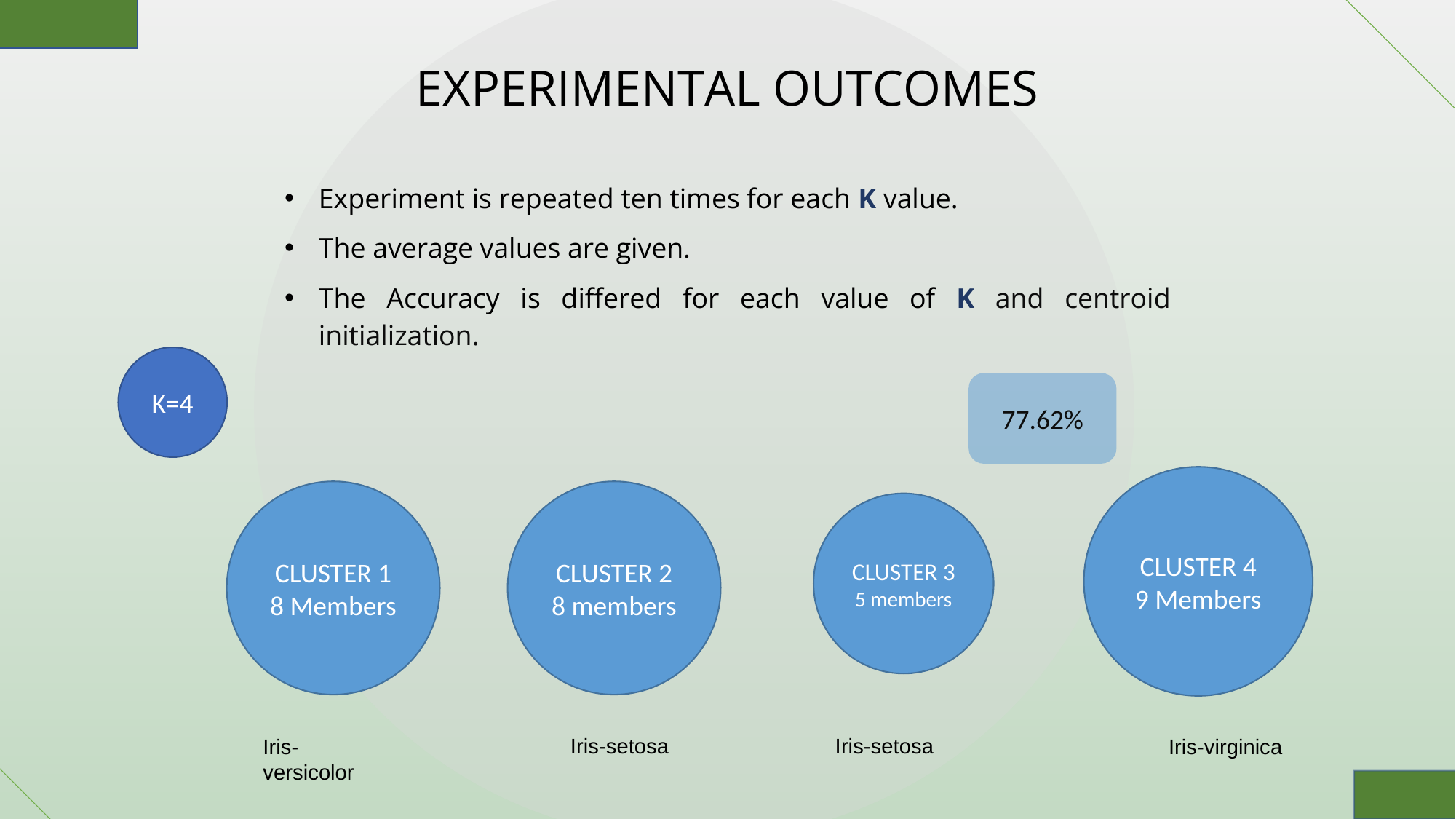

# EXPERIMENTAL OUTCOMES
Experiment is repeated ten times for each K value.
The average values are given.
The Accuracy is differed for each value of K and centroid initialization.
K=4
CLUSTER 4
9 Members
CLUSTER 1
8 Members
CLUSTER 2
8 members
CLUSTER 3
5 members
Iris-setosa
Iris-setosa
Iris-versicolor
Iris-virginica
77.62%